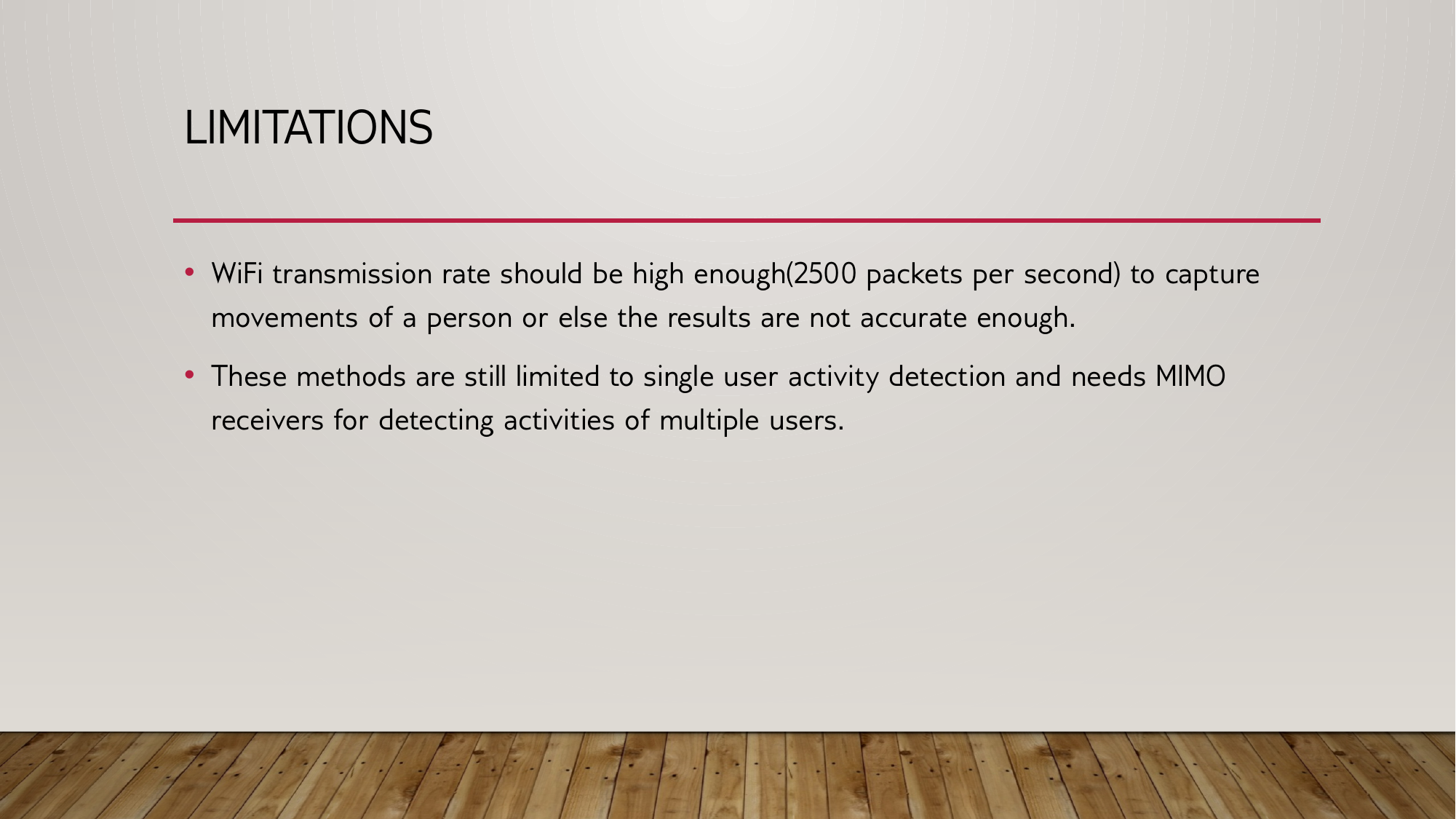

# limitations
WiFi transmission rate should be high enough(2500 packets per second) to capture movements of a person or else the results are not accurate enough.
These methods are still limited to single user activity detection and needs MIMO receivers for detecting activities of multiple users.